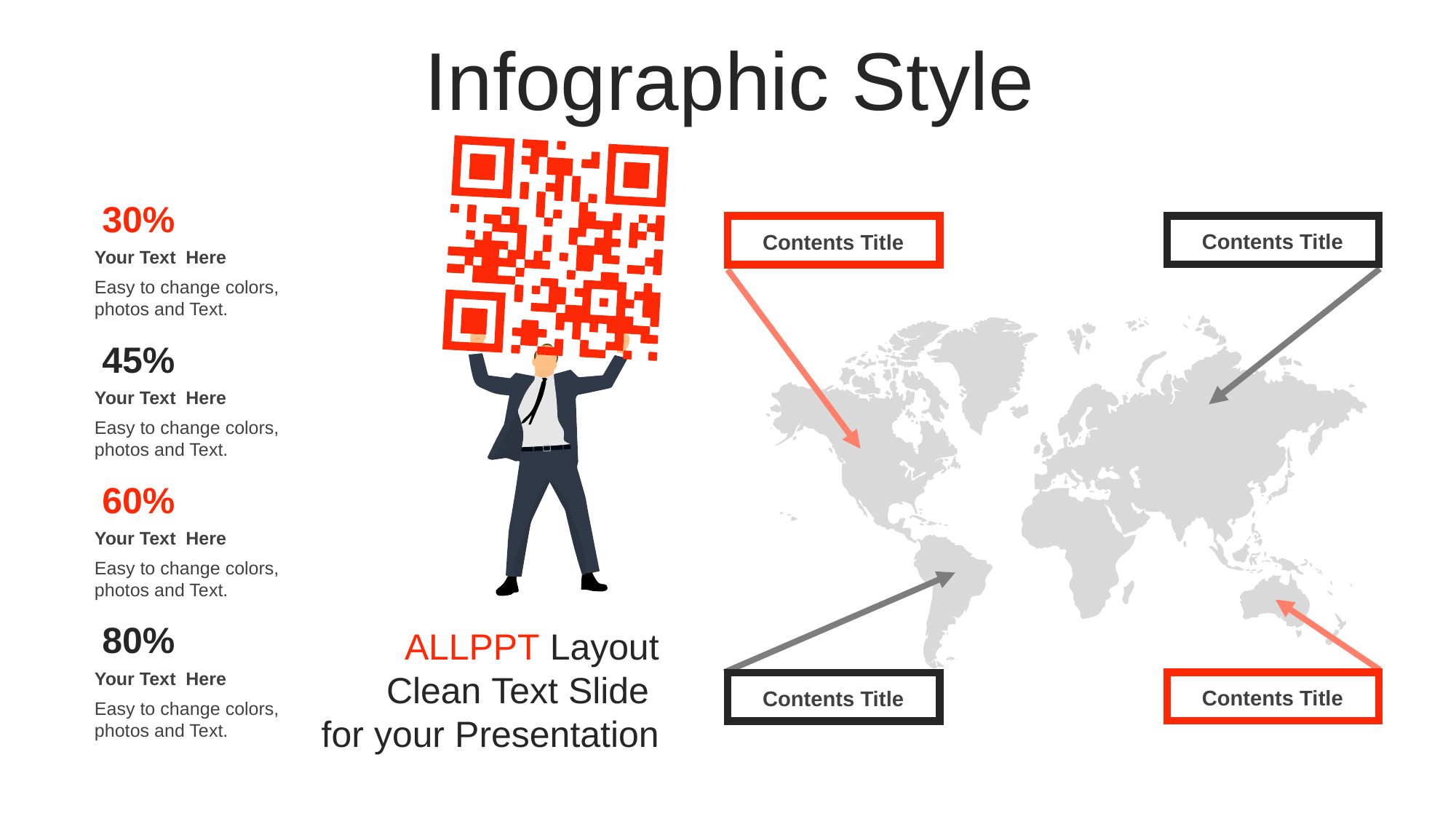

Infographic Style

30%
Your Text  Here
Easy to change colors, photos and Text.
45%
Your Text  Here
Easy to change colors, photos and Text.
60%
Your Text  Here
Easy to change colors, photos and Text.
80%
Your Text  Here
Easy to change colors, photos and Text.

Contents Title

Contents Title

ALLPPT Layout
Clean Text Slide
for your Presentation

Contents Title

Contents Title